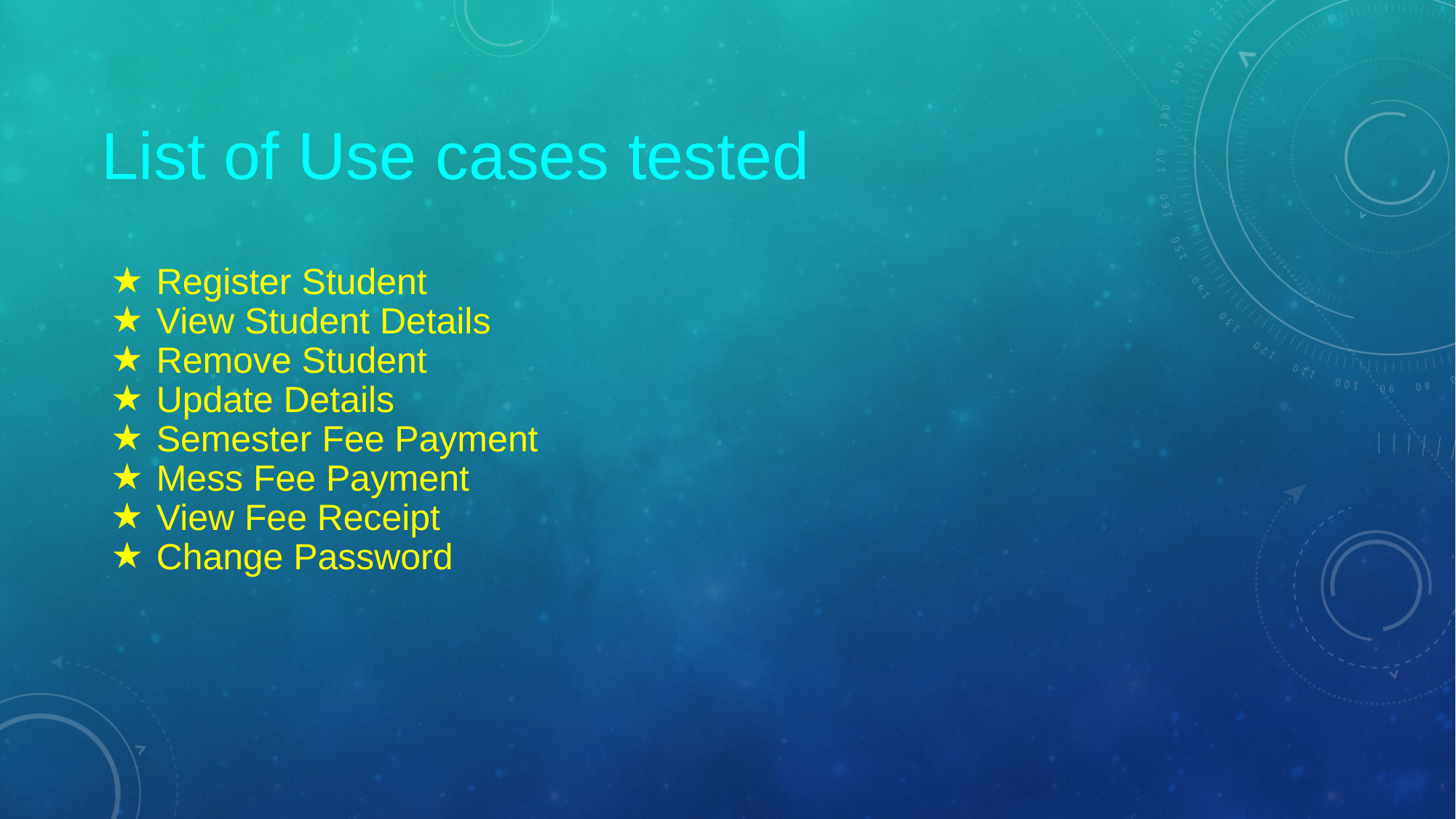

# List of Use cases tested
Register Student
View Student Details
Remove Student
Update Details
Semester Fee Payment
Mess Fee Payment
View Fee Receipt
Change Password